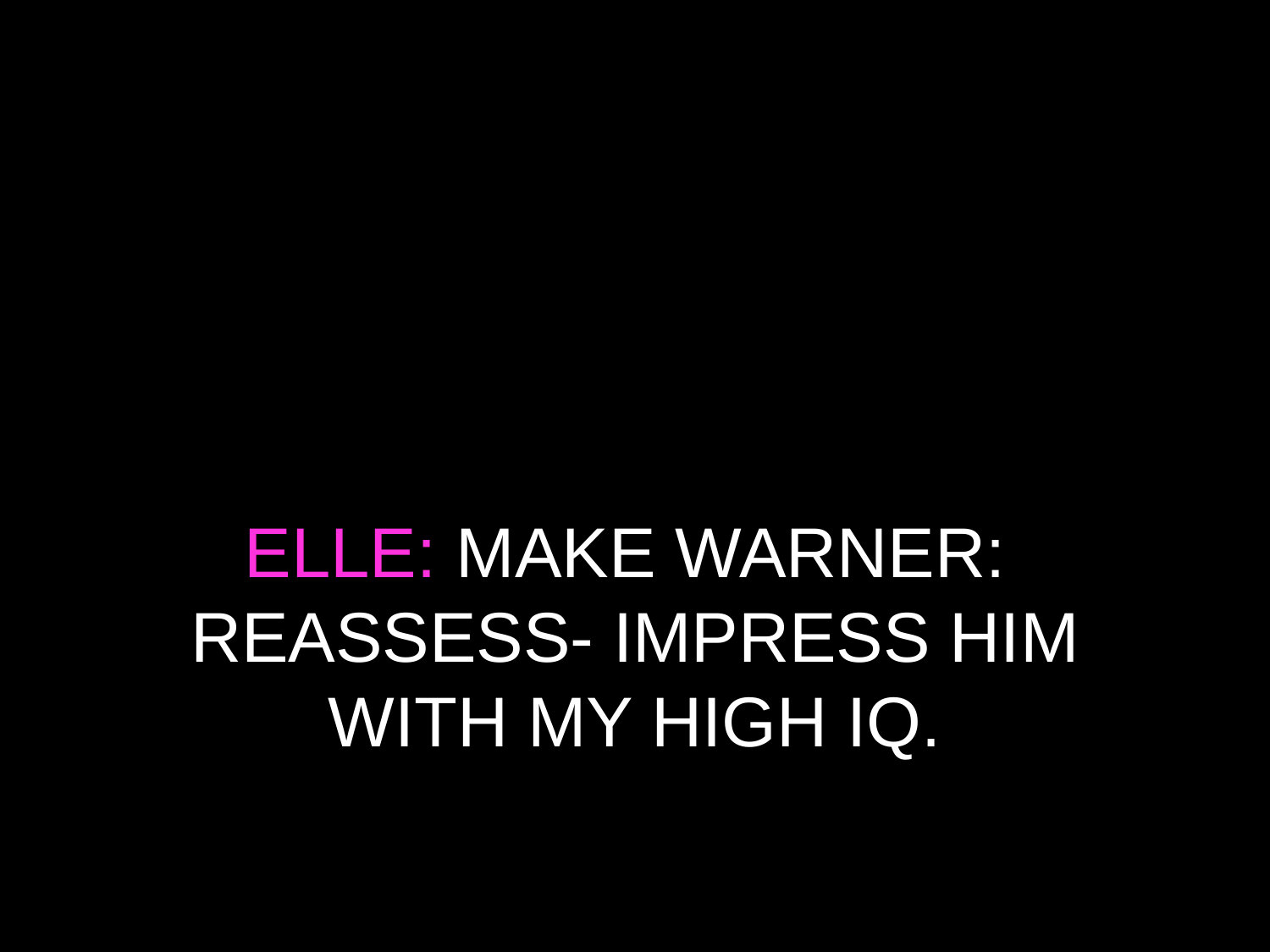

# ELLE: MAKE WARNER:  REASSESS- IMPRESS HIM WITH MY HIGH IQ.